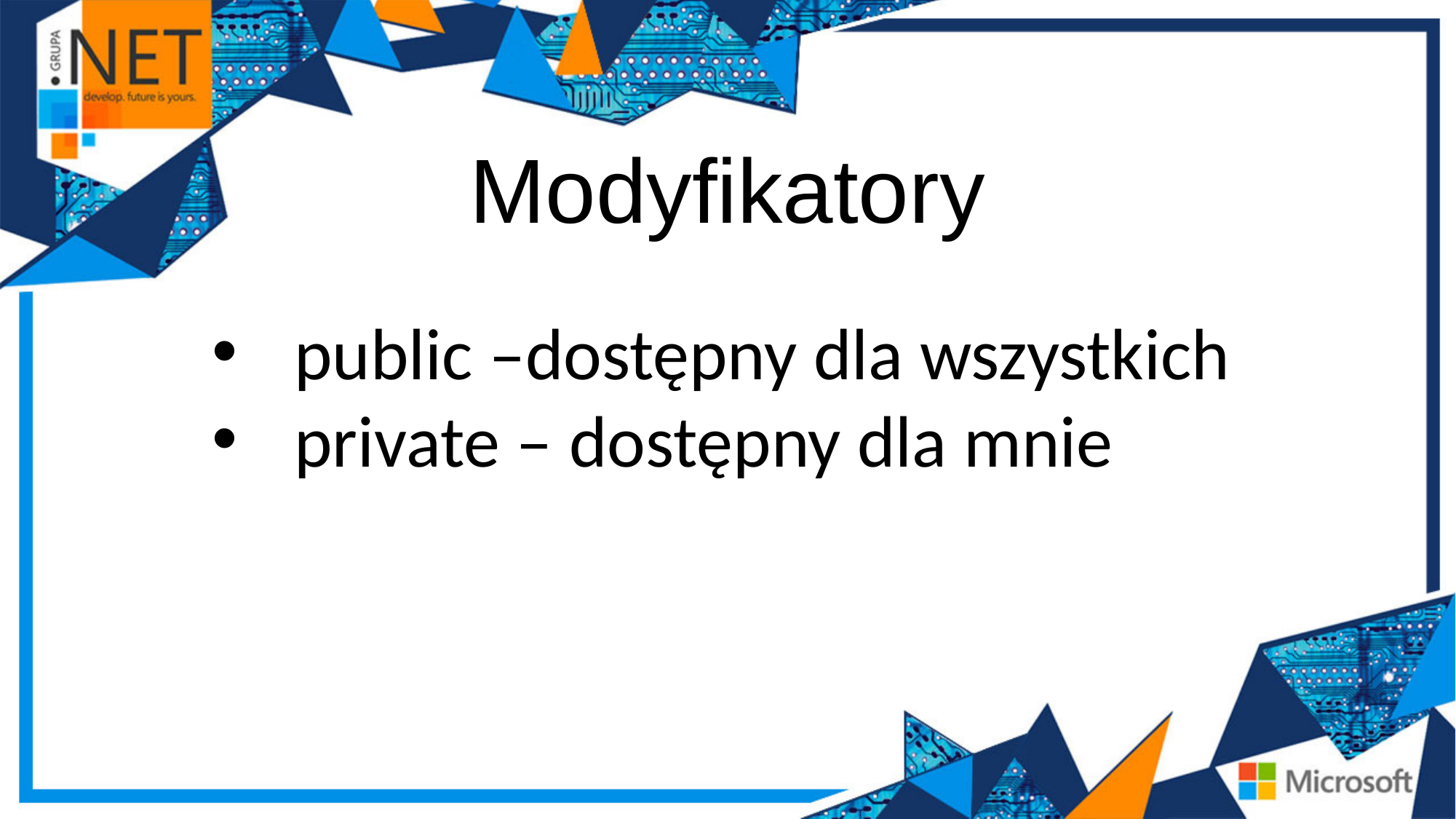

Modyfikatory
public –dostępny dla wszystkich
private – dostępny dla mnie